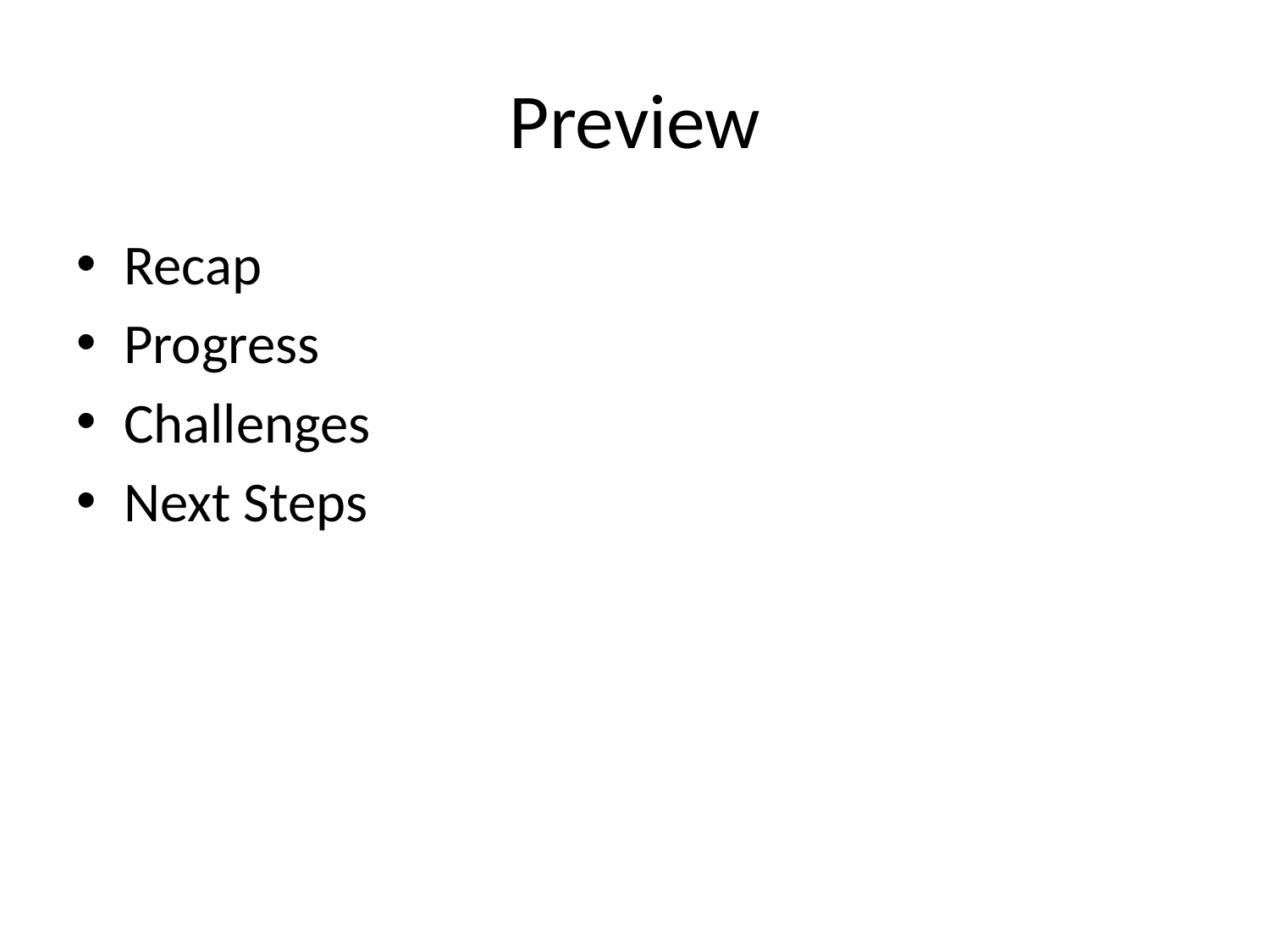

# Preview
Recap
Progress
Challenges
Next Steps